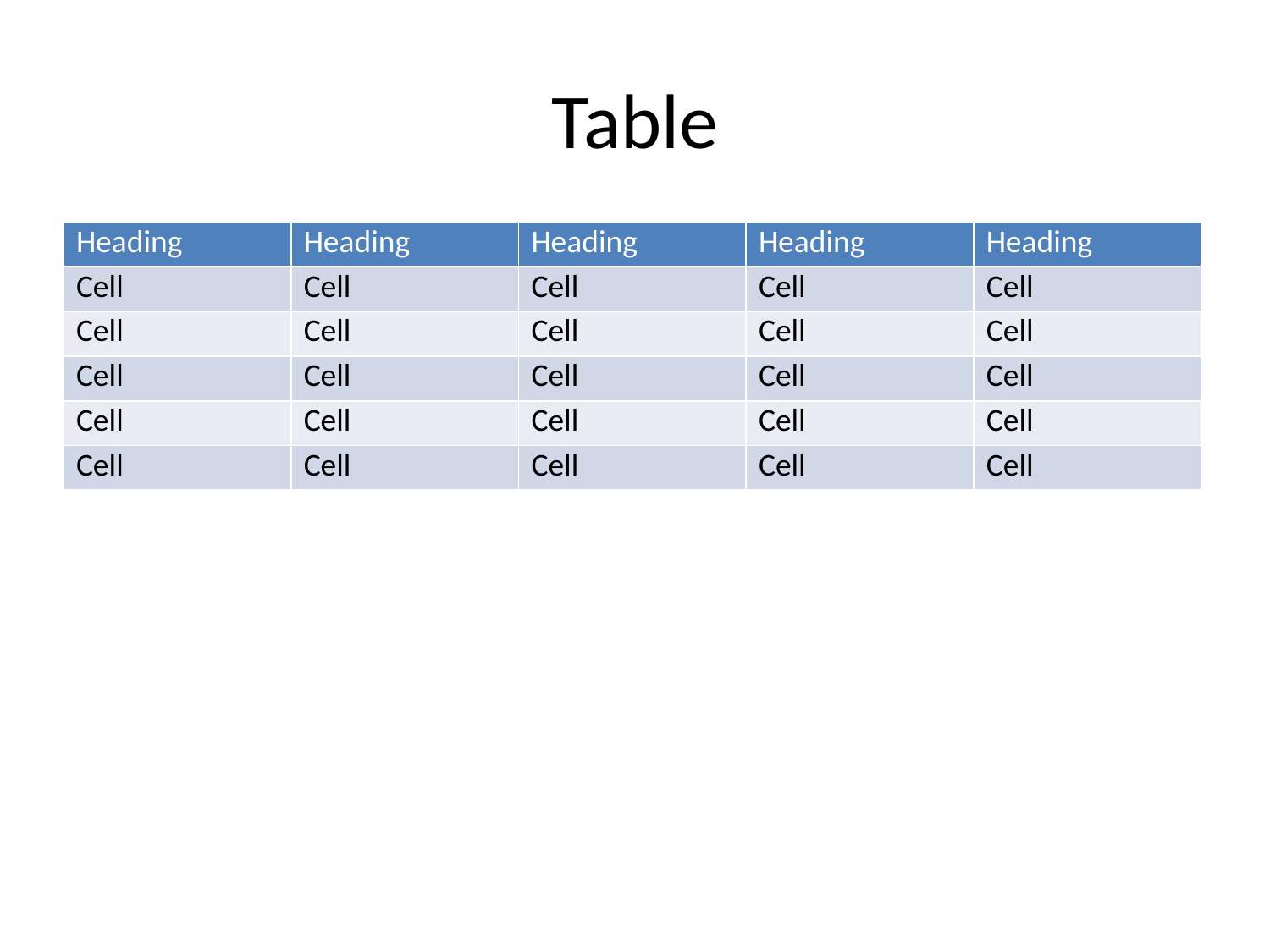

# Table
| Heading | Heading | Heading | Heading | Heading |
| --- | --- | --- | --- | --- |
| Cell | Cell | Cell | Cell | Cell |
| Cell | Cell | Cell | Cell | Cell |
| Cell | Cell | Cell | Cell | Cell |
| Cell | Cell | Cell | Cell | Cell |
| Cell | Cell | Cell | Cell | Cell |